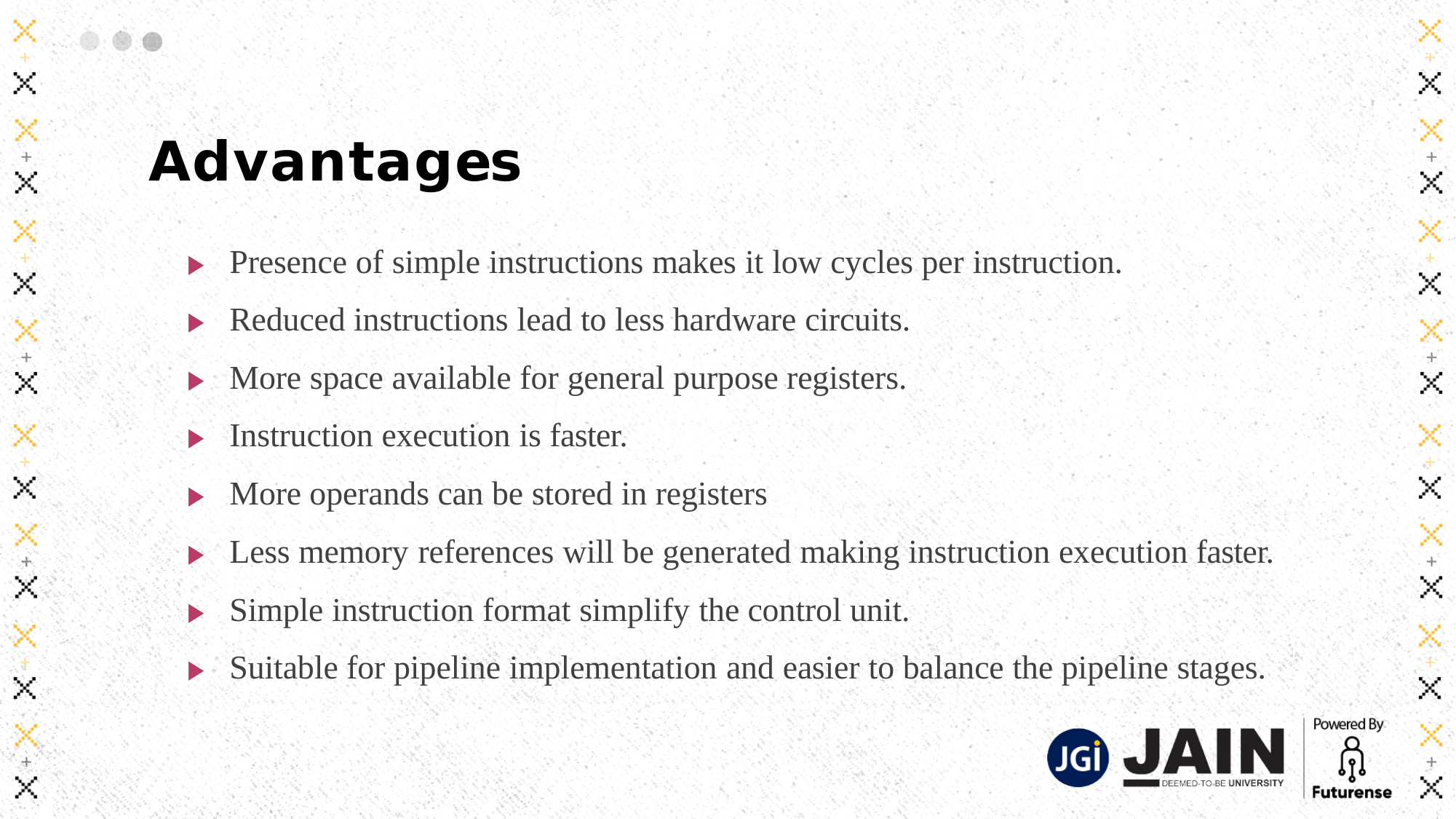

# Advantages
▶	Presence of simple instructions makes it low cycles per instruction.
▶	Reduced instructions lead to less hardware circuits.
▶	More space available for general purpose registers.
▶	Instruction execution is faster.
▶	More operands can be stored in registers
▶	Less memory references will be generated making instruction execution faster.
▶	Simple instruction format simplify the control unit.
▶	Suitable for pipeline implementation and easier to balance the pipeline stages.